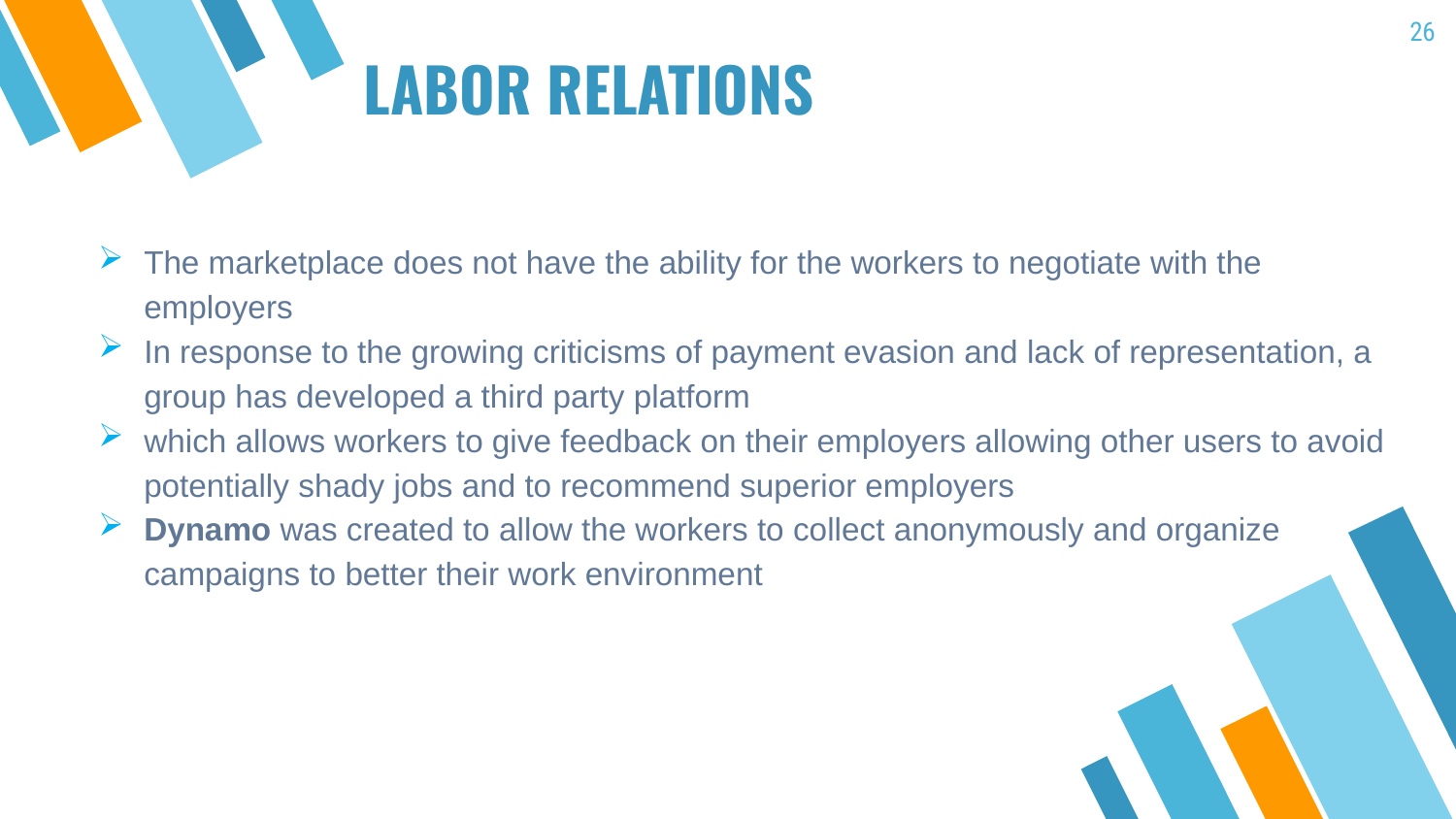

26
LABOR RELATIONS
The marketplace does not have the ability for the workers to negotiate with the employers
In response to the growing criticisms of payment evasion and lack of representation, a group has developed a third party platform
which allows workers to give feedback on their employers allowing other users to avoid potentially shady jobs and to recommend superior employers
Dynamo was created to allow the workers to collect anonymously and organize campaigns to better their work environment